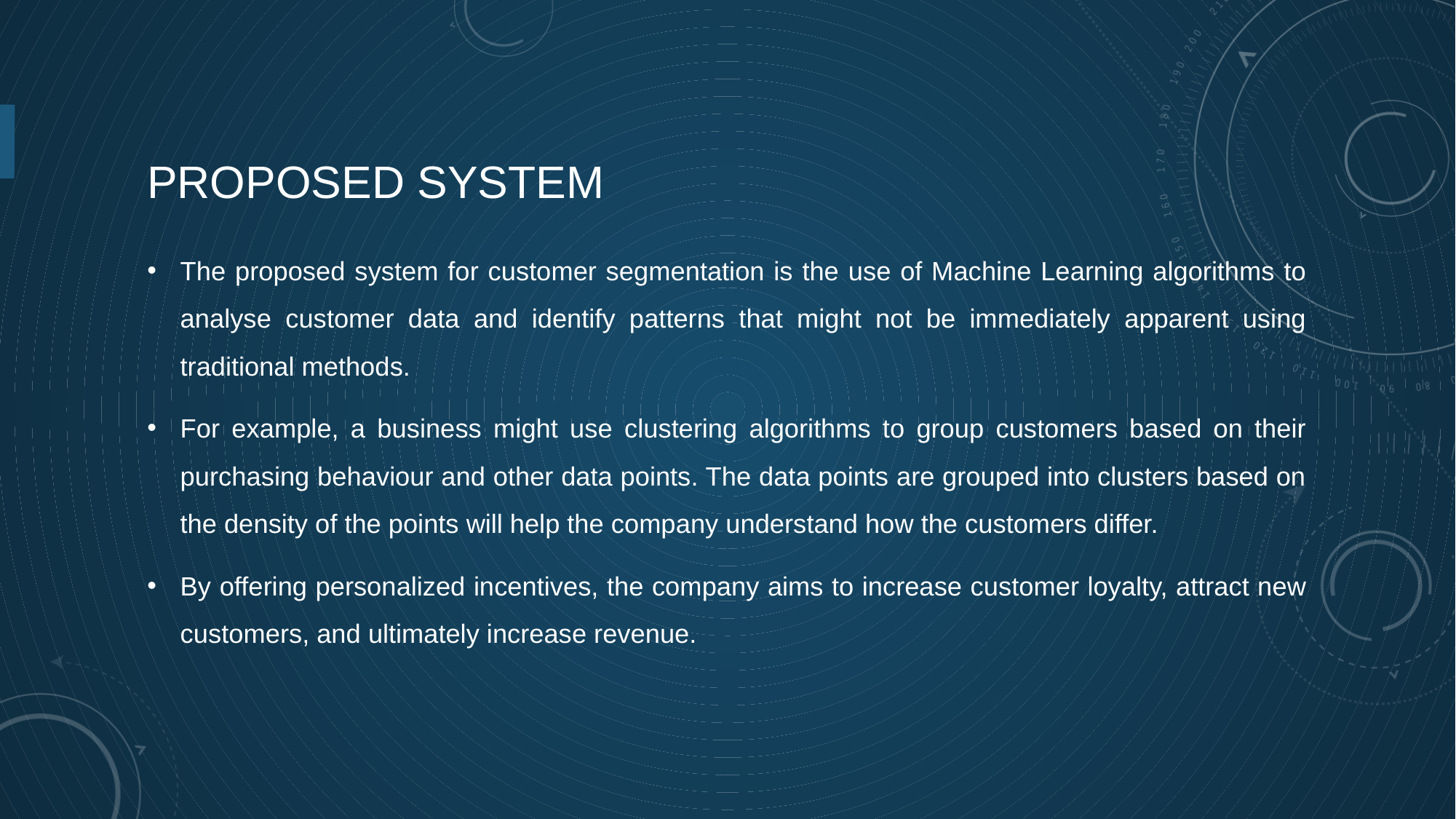

# Proposed system
The proposed system for customer segmentation is the use of Machine Learning algorithms to analyse customer data and identify patterns that might not be immediately apparent using traditional methods.
For example, a business might use clustering algorithms to group customers based on their purchasing behaviour and other data points. The data points are grouped into clusters based on the density of the points will help the company understand how the customers differ.
By offering personalized incentives, the company aims to increase customer loyalty, attract new customers, and ultimately increase revenue.